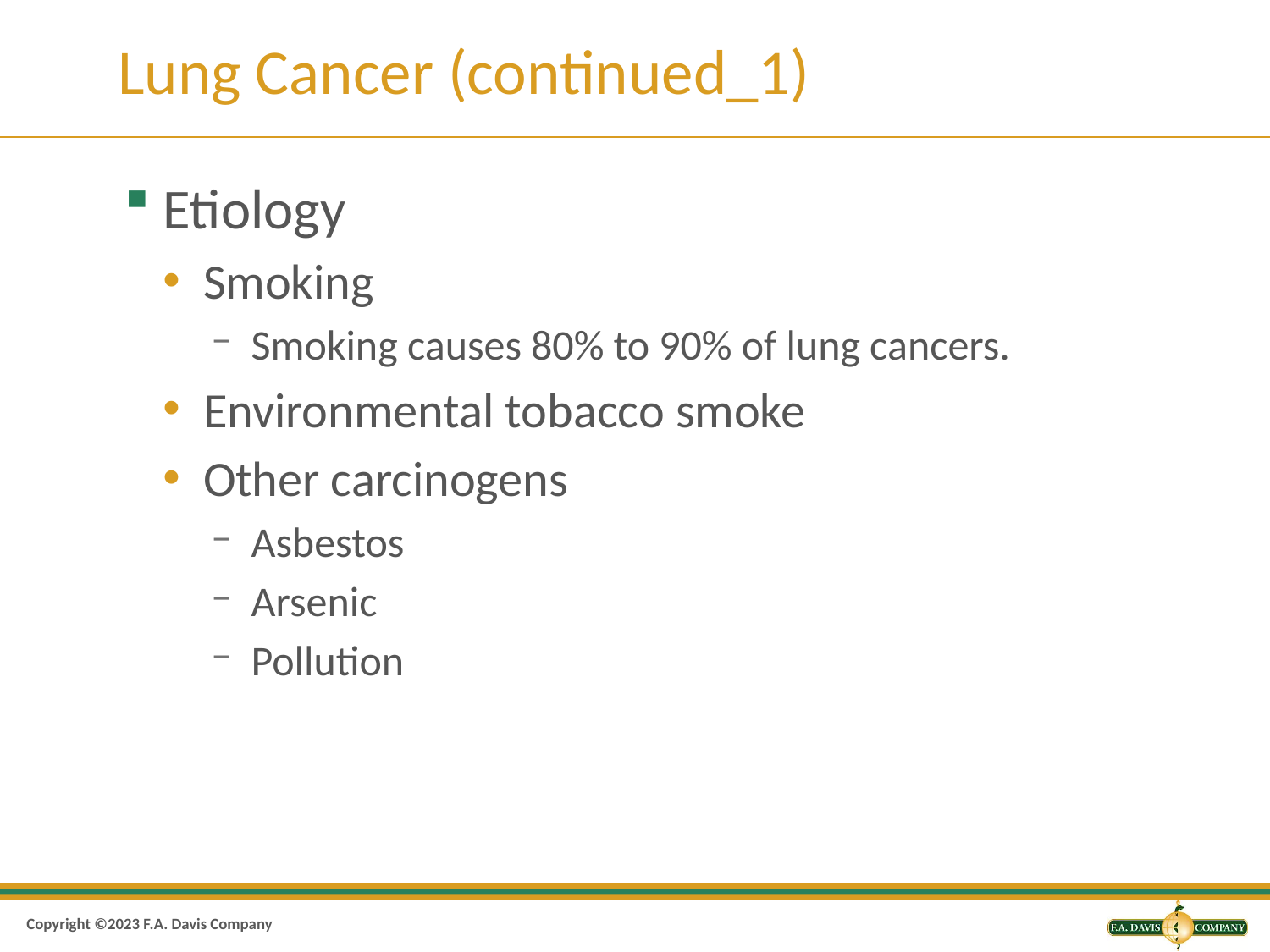

# Lung Cancer (continued_1)
Etiology
Smoking
Smoking causes 80% to 90% of lung cancers.
Environmental tobacco smoke
Other carcinogens
Asbestos
Arsenic
Pollution